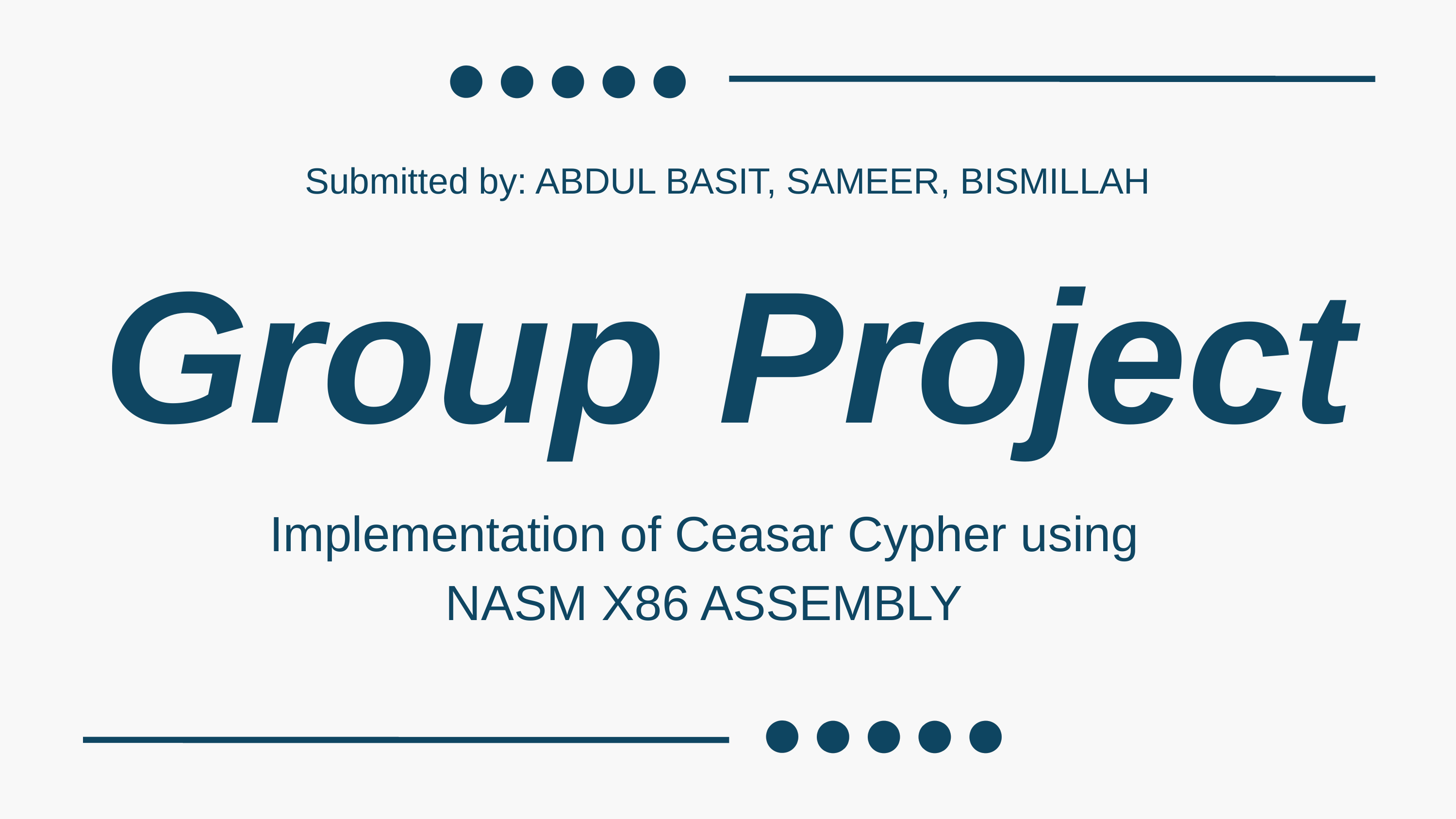

Submitted by: ABDUL BASIT, SAMEER, BISMILLAH
Group Project
Implementation of Ceasar Cypher using NASM X86 ASSEMBLY